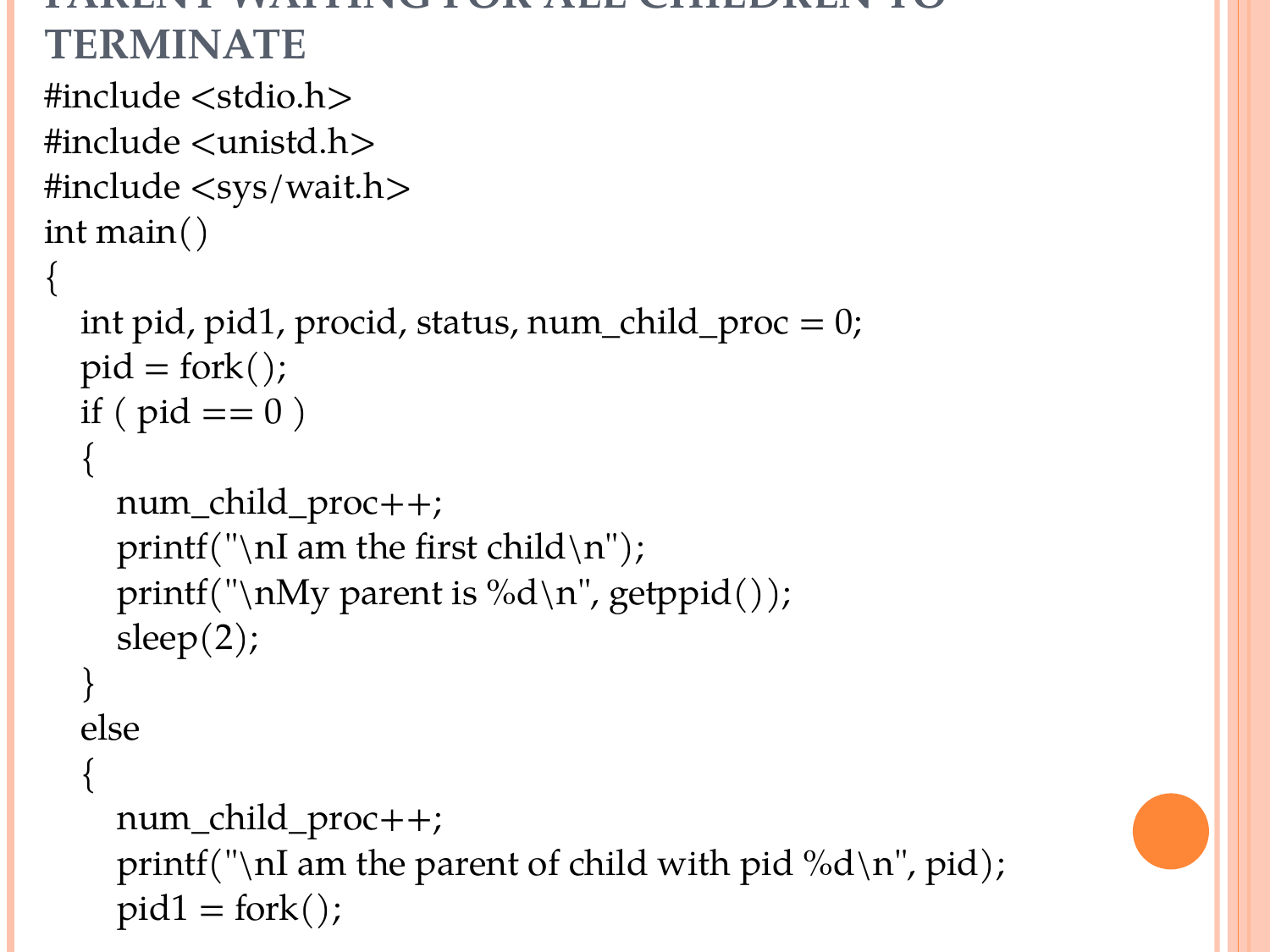

# Parent waiting for all children to terminate
#include <stdio.h>
#include <unistd.h>
#include <sys/wait.h>
int main()
{
    int pid, pid1, procid, status, num_child_proc = 0;
    pid = fork();
    if ( pid == 0 )
    {
        num_child_proc++;
        printf("\nI am the first child\n");
        printf("\nMy parent is %d\n", getppid());
        sleep(2);
    }
    else
    {
        num_child_proc++;
        printf("\nI am the parent of child with pid %d\n", pid);
        pid1 = fork();